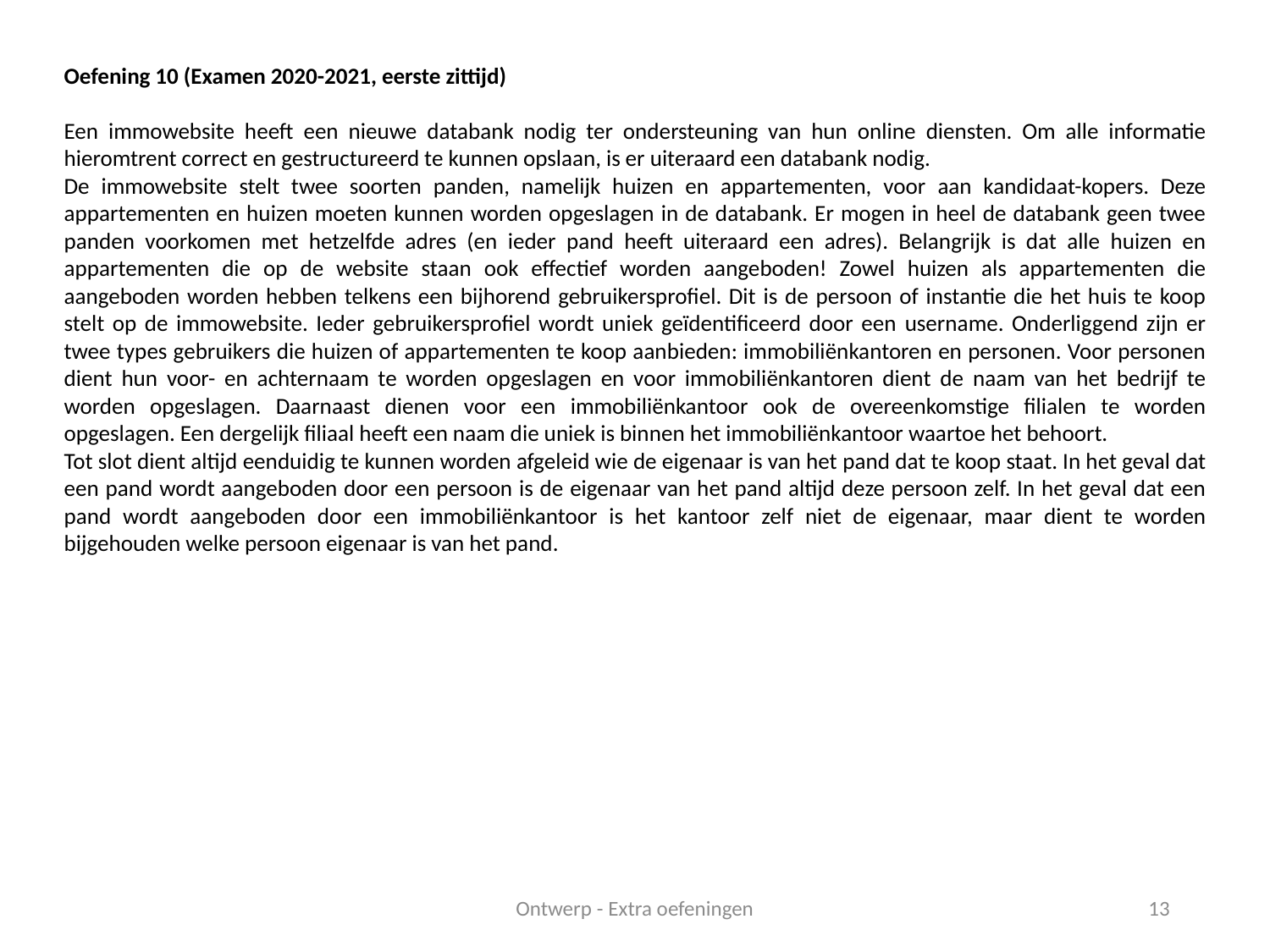

Oefening 10 (Examen 2020-2021, eerste zittijd)

Een immowebsite heeft een nieuwe databank nodig ter ondersteuning van hun online diensten. Om alle informatie hieromtrent correct en gestructureerd te kunnen opslaan, is er uiteraard een databank nodig.
De immowebsite stelt twee soorten panden, namelijk huizen en appartementen, voor aan kandidaat-kopers. Deze appartementen en huizen moeten kunnen worden opgeslagen in de databank. Er mogen in heel de databank geen twee panden voorkomen met hetzelfde adres (en ieder pand heeft uiteraard een adres). Belangrijk is dat alle huizen en appartementen die op de website staan ook effectief worden aangeboden! Zowel huizen als appartementen die aangeboden worden hebben telkens een bijhorend gebruikersprofiel. Dit is de persoon of instantie die het huis te koop stelt op de immowebsite. Ieder gebruikersprofiel wordt uniek geïdentificeerd door een username. Onderliggend zijn er twee types gebruikers die huizen of appartementen te koop aanbieden: immobiliënkantoren en personen. Voor personen dient hun voor- en achternaam te worden opgeslagen en voor immobiliënkantoren dient de naam van het bedrijf te worden opgeslagen. Daarnaast dienen voor een immobiliënkantoor ook de overeenkomstige filialen te worden opgeslagen. Een dergelijk filiaal heeft een naam die uniek is binnen het immobiliënkantoor waartoe het behoort.
Tot slot dient altijd eenduidig te kunnen worden afgeleid wie de eigenaar is van het pand dat te koop staat. In het geval dat een pand wordt aangeboden door een persoon is de eigenaar van het pand altijd deze persoon zelf. In het geval dat een pand wordt aangeboden door een immobiliënkantoor is het kantoor zelf niet de eigenaar, maar dient te worden bijgehouden welke persoon eigenaar is van het pand.
Ontwerp - Extra oefeningen
13